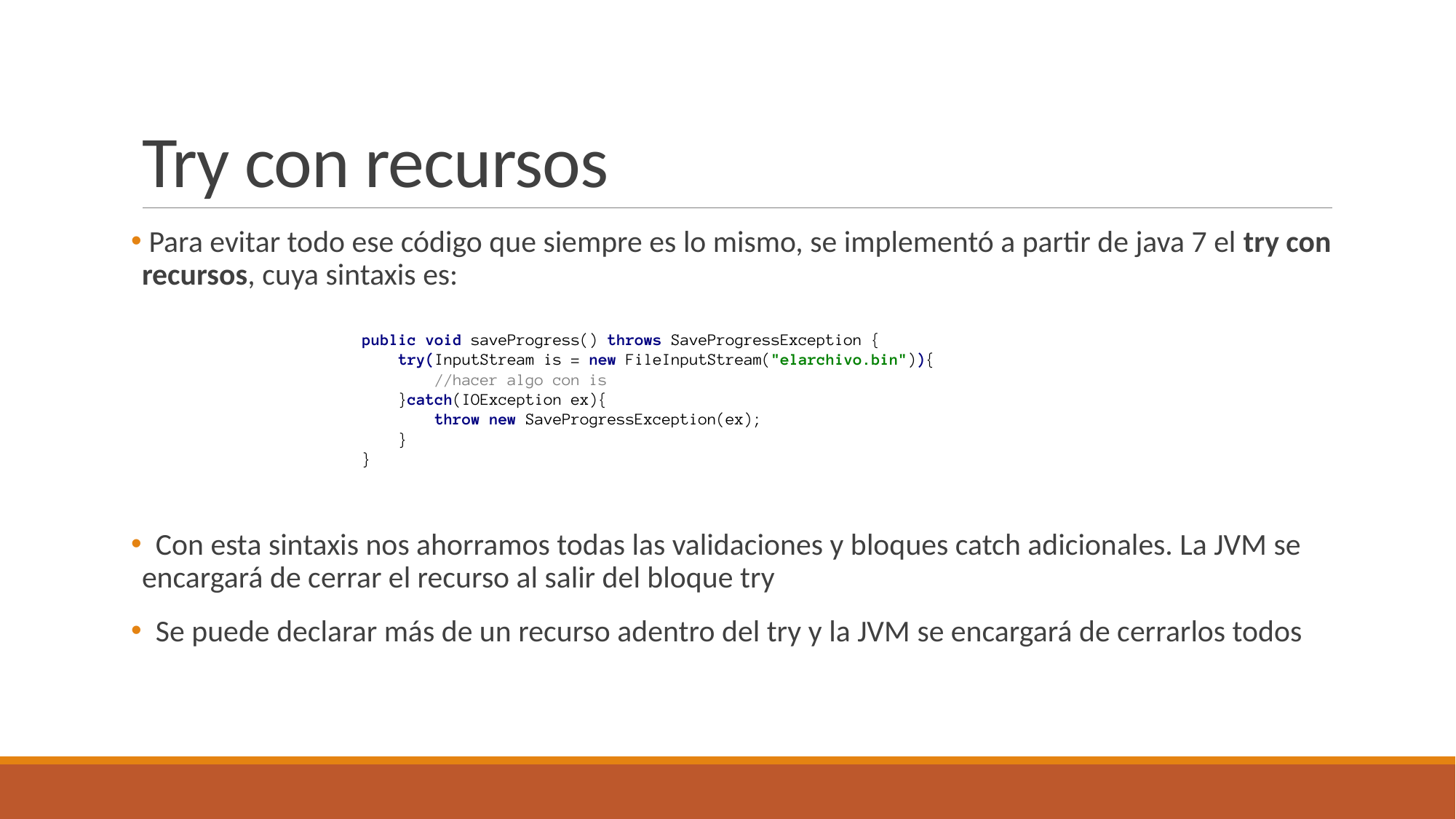

# Try con recursos
 Para evitar todo ese código que siempre es lo mismo, se implementó a partir de java 7 el try con recursos, cuya sintaxis es:

  Con esta sintaxis nos ahorramos todas las validaciones y bloques catch adicionales. La JVM se encargará de cerrar el recurso al salir del bloque try
  Se puede declarar más de un recurso adentro del try y la JVM se encargará de cerrarlos todos

public void saveProgress() throws SaveProgressException {
    try(InputStream is = new FileInputStream("elarchivo.bin")){
        //hacer algo con is
    }catch(IOException ex){
        throw new SaveProgressException(ex);
    }
}